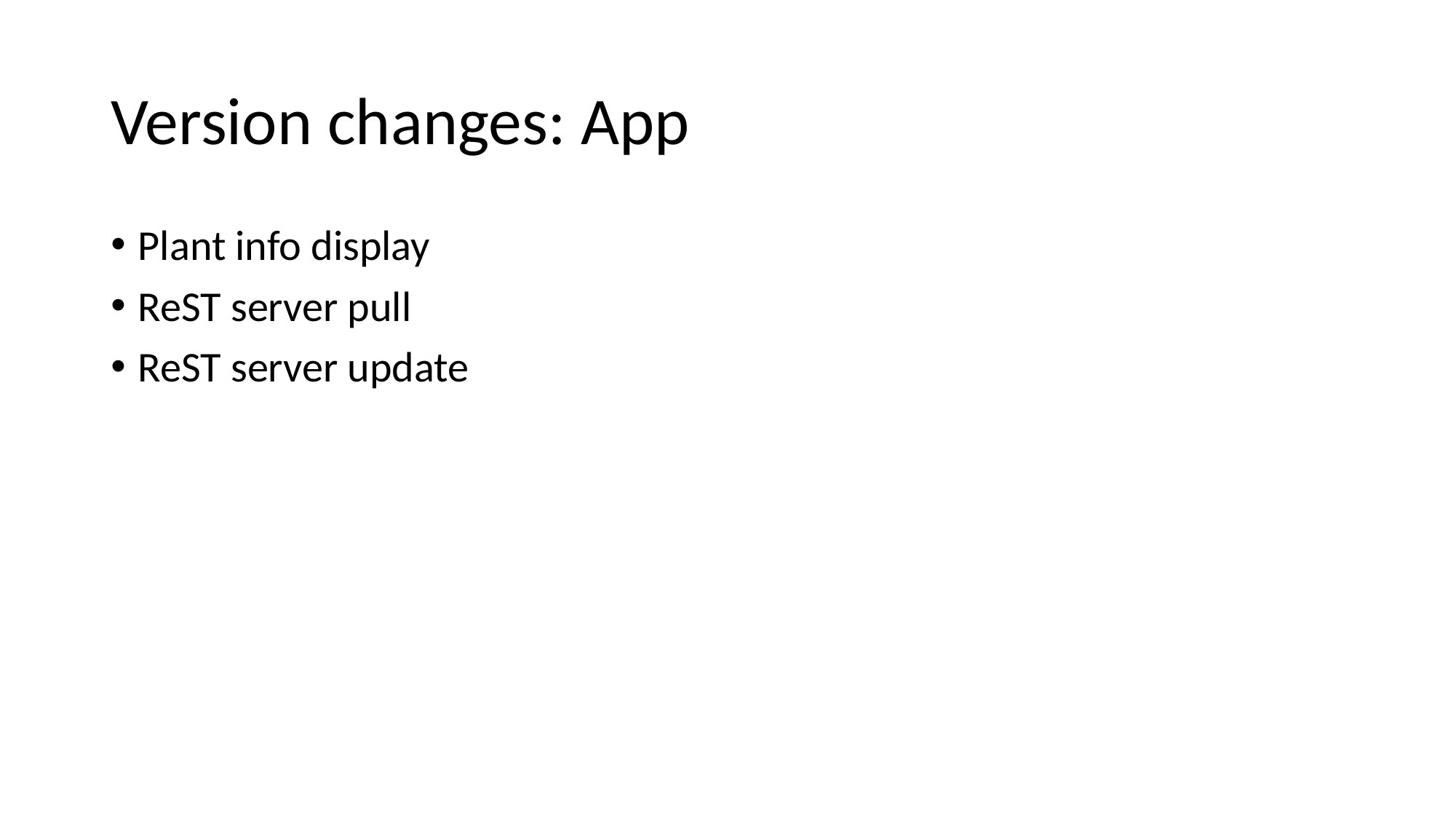

# Version changes: App
Plant info display
ReST server pull
ReST server update